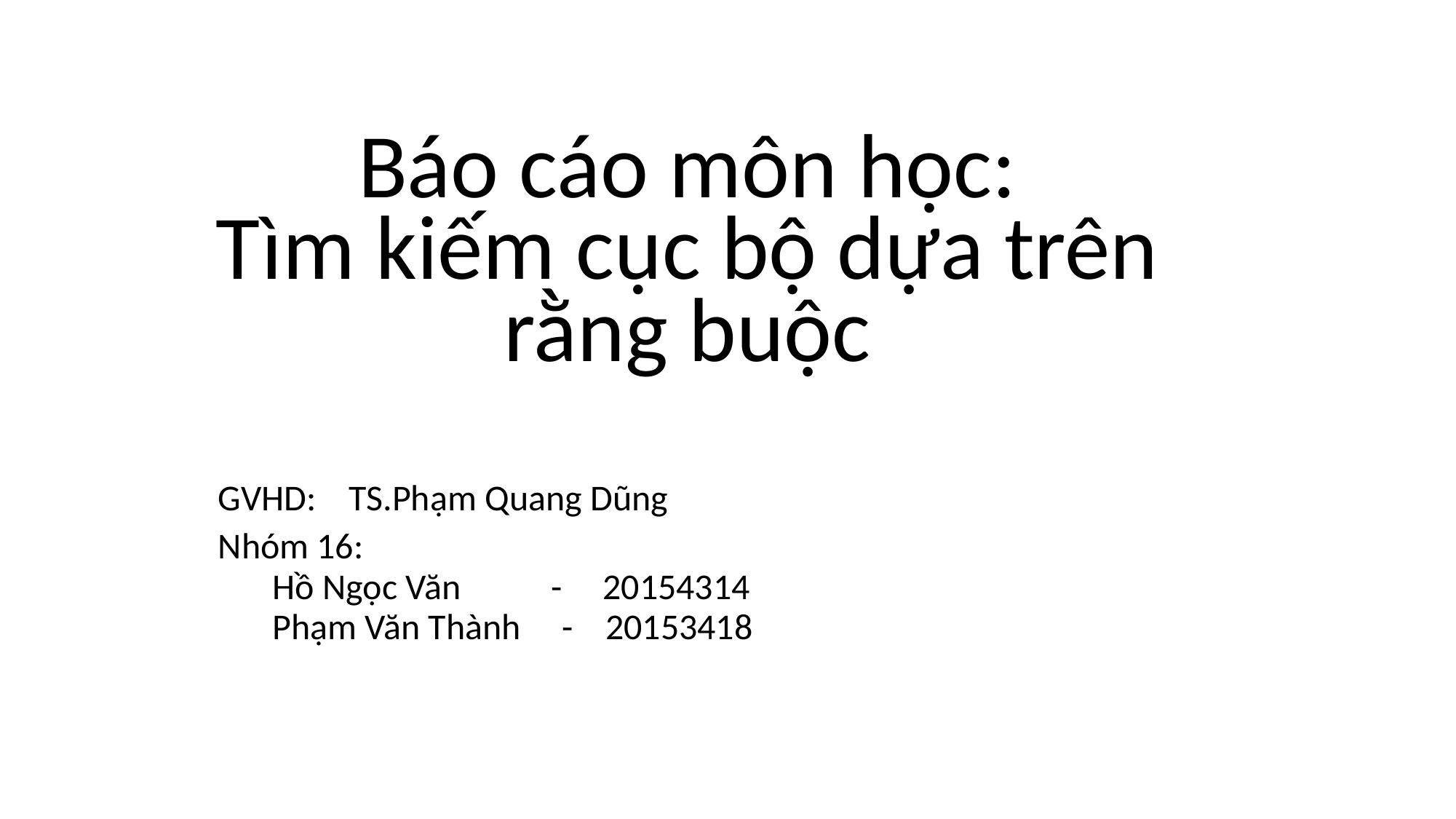

Báo cáo môn học:
Tìm kiếm cục bộ dựa trên rằng buộc
GVHD:    TS.Phạm Quang Dũng
Nhóm 16:
Hồ Ngọc Văn           -     20154314
Phạm Văn Thành     -    20153418